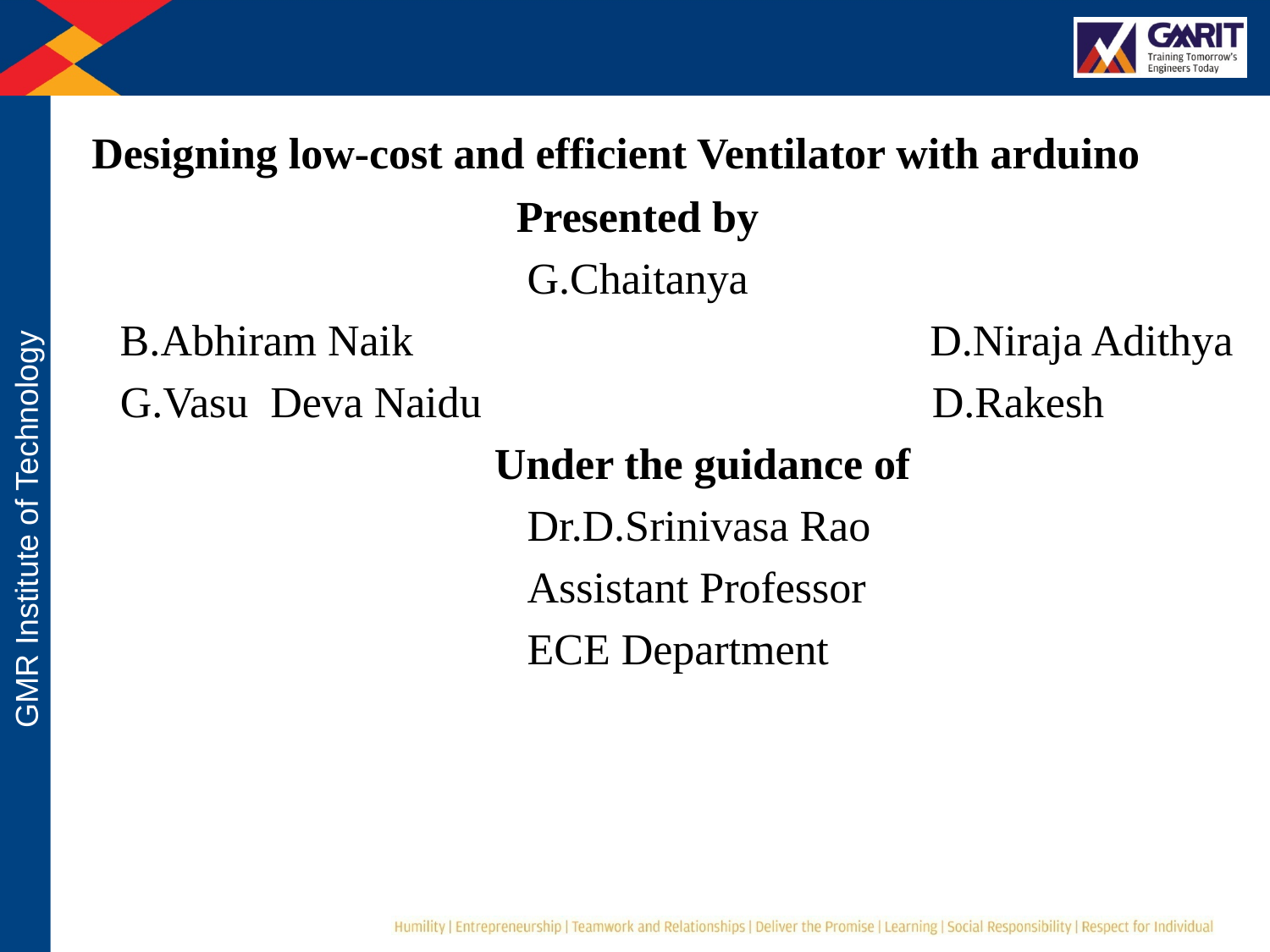

Designing low-cost and efficient Ventilator with arduino
                                        Presented by
                                         G.Chaitanya
    B.Abhiram Naik                                               D.Niraja Adithya
    G.Vasu  Deva Naidu                                         D.Rakesh
                                      Under the guidance of
                                         Dr.D.Srinivasa Rao
                                         Assistant Professor
                                         ECE Department
2